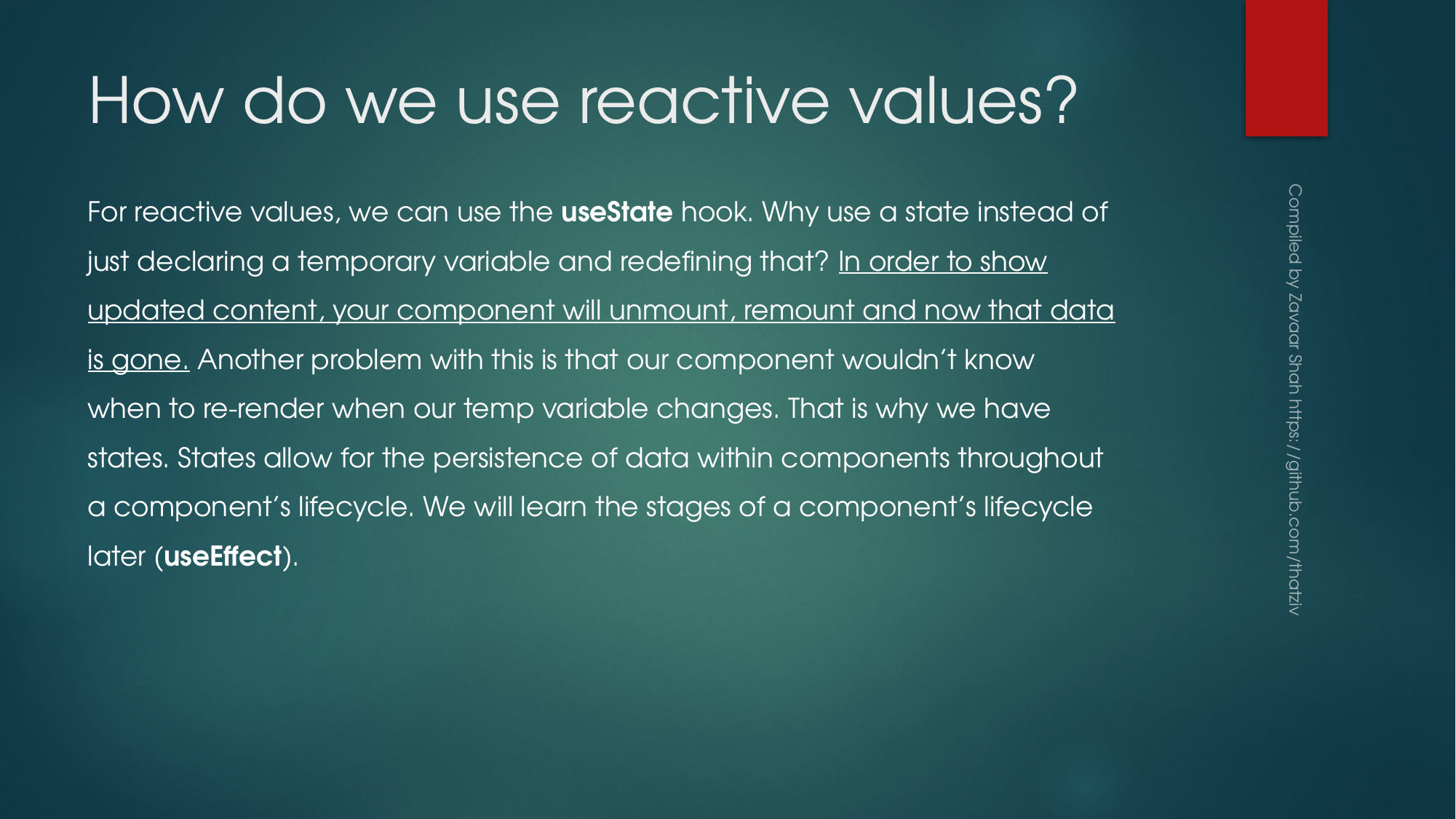

# How do we use reactive values?
For reactive values, we can use the useState hook. Why use a state instead of just declaring a temporary variable and redefining that? In order to show updated content, your component will unmount, remount and now that data is gone. Another problem with this is that our component wouldn’t know when to re-render when our temp variable changes. That is why we have states. States allow for the persistence of data within components throughout a component’s lifecycle. We will learn the stages of a component’s lifecycle later (useEffect).
Compiled by Zavaar Shah https://github.com/thatziv